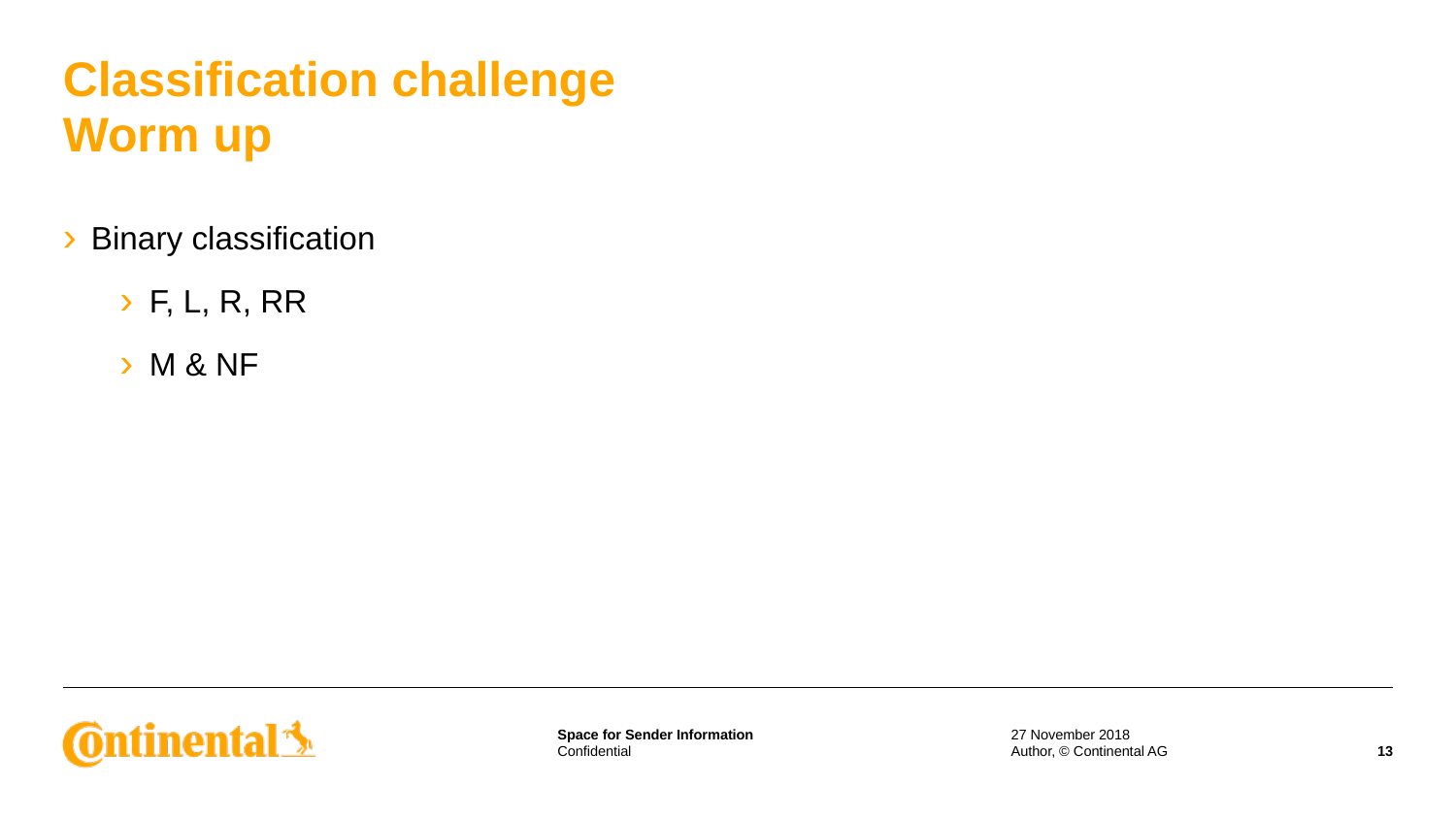

# Classification challenge Worm up
Binary classification
F, L, R, RR
M & NF

27 November 2018
Author, © Continental AG
13